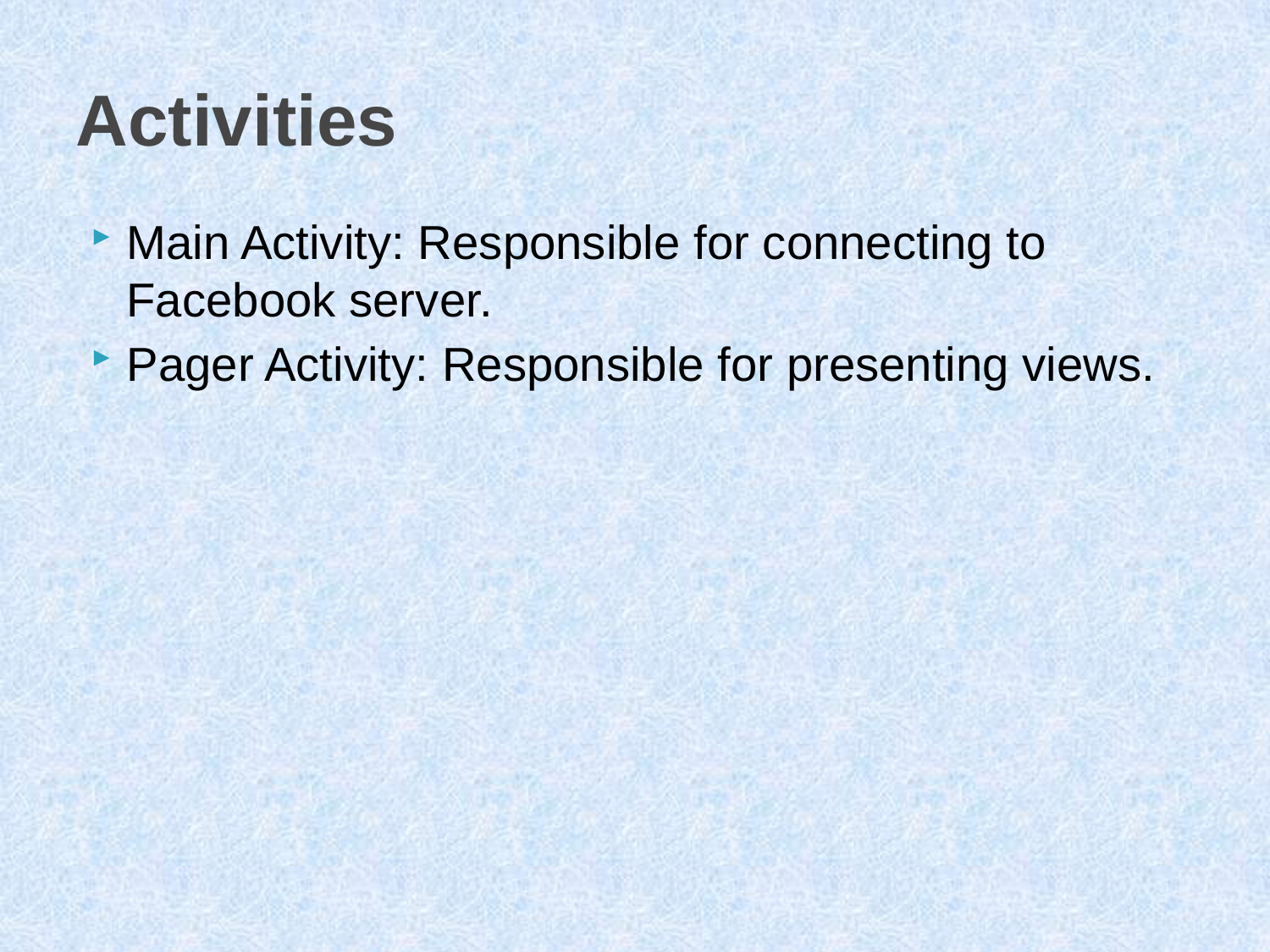

# Activities
Main Activity: Responsible for connecting to Facebook server.
Pager Activity: Responsible for presenting views.